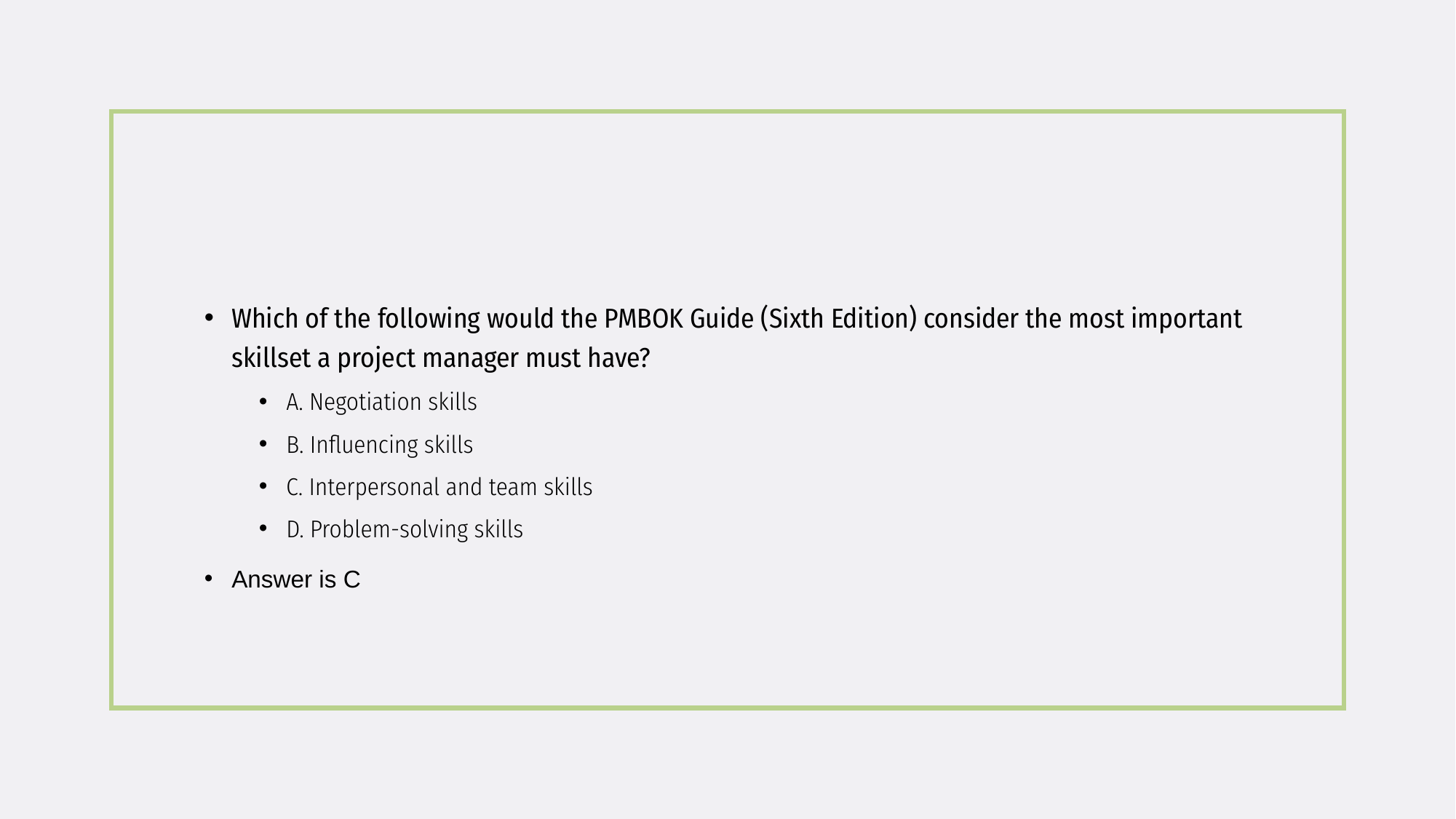

Which of the following would the PMBOK Guide (Sixth Edition) consider the most important skillset a project manager must have?
A. Negotiation skills
B. Influencing skills
C. Interpersonal and team skills
D. Problem-solving skills
Answer is C